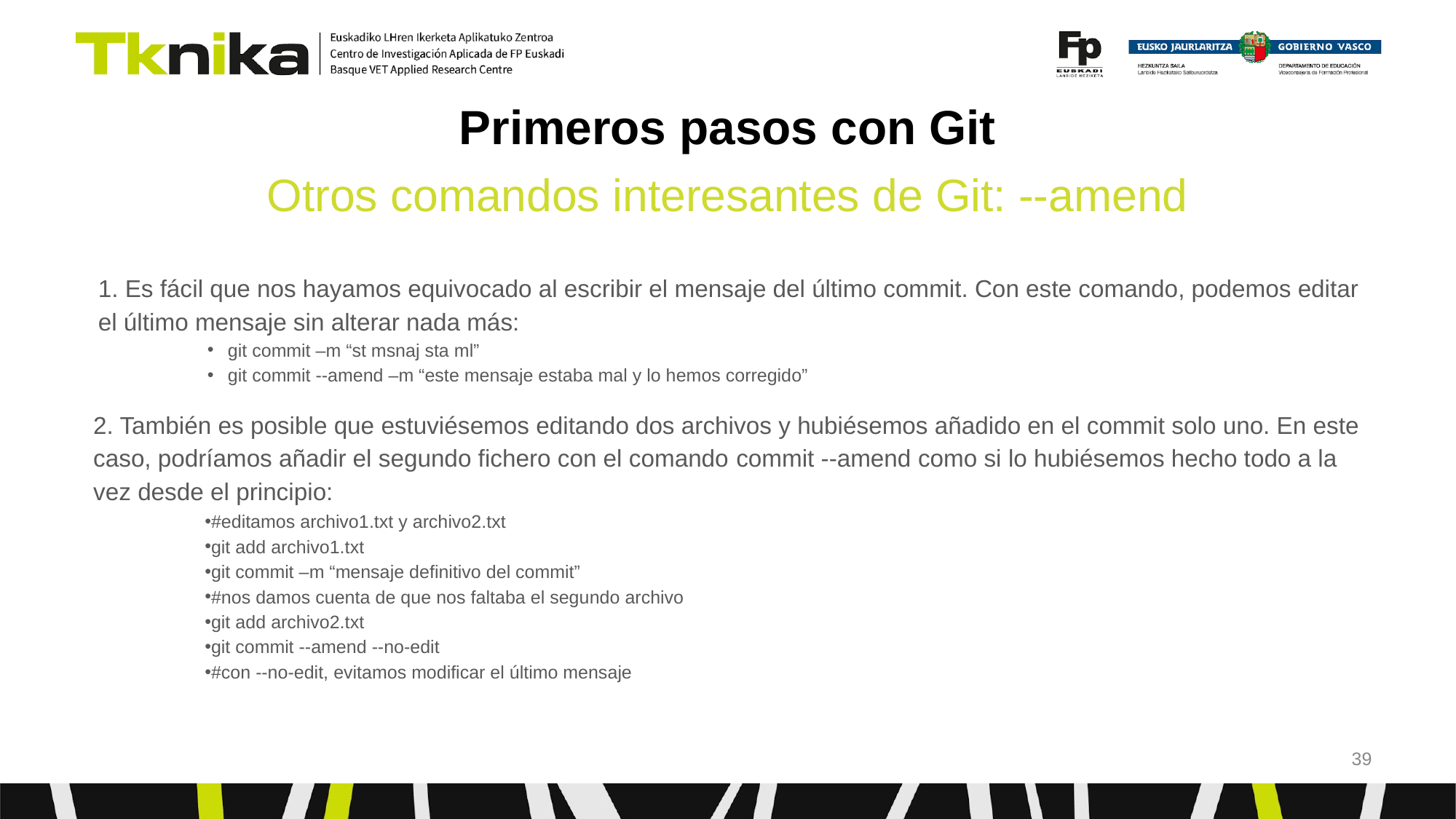

# Primeros pasos con Git
Otros comandos interesantes de Git: --amend
1. Es fácil que nos hayamos equivocado al escribir el mensaje del último commit. Con este comando, podemos editar el último mensaje sin alterar nada más:
git commit –m “st msnaj sta ml”
git commit --amend –m “este mensaje estaba mal y lo hemos corregido”
2. También es posible que estuviésemos editando dos archivos y hubiésemos añadido en el commit solo uno. En este caso, podríamos añadir el segundo fichero con el comando commit --amend como si lo hubiésemos hecho todo a la vez desde el principio:
#editamos archivo1.txt y archivo2.txt
git add archivo1.txt
git commit –m “mensaje definitivo del commit”
#nos damos cuenta de que nos faltaba el segundo archivo
git add archivo2.txt
git commit --amend --no-edit
#con --no-edit, evitamos modificar el último mensaje
39